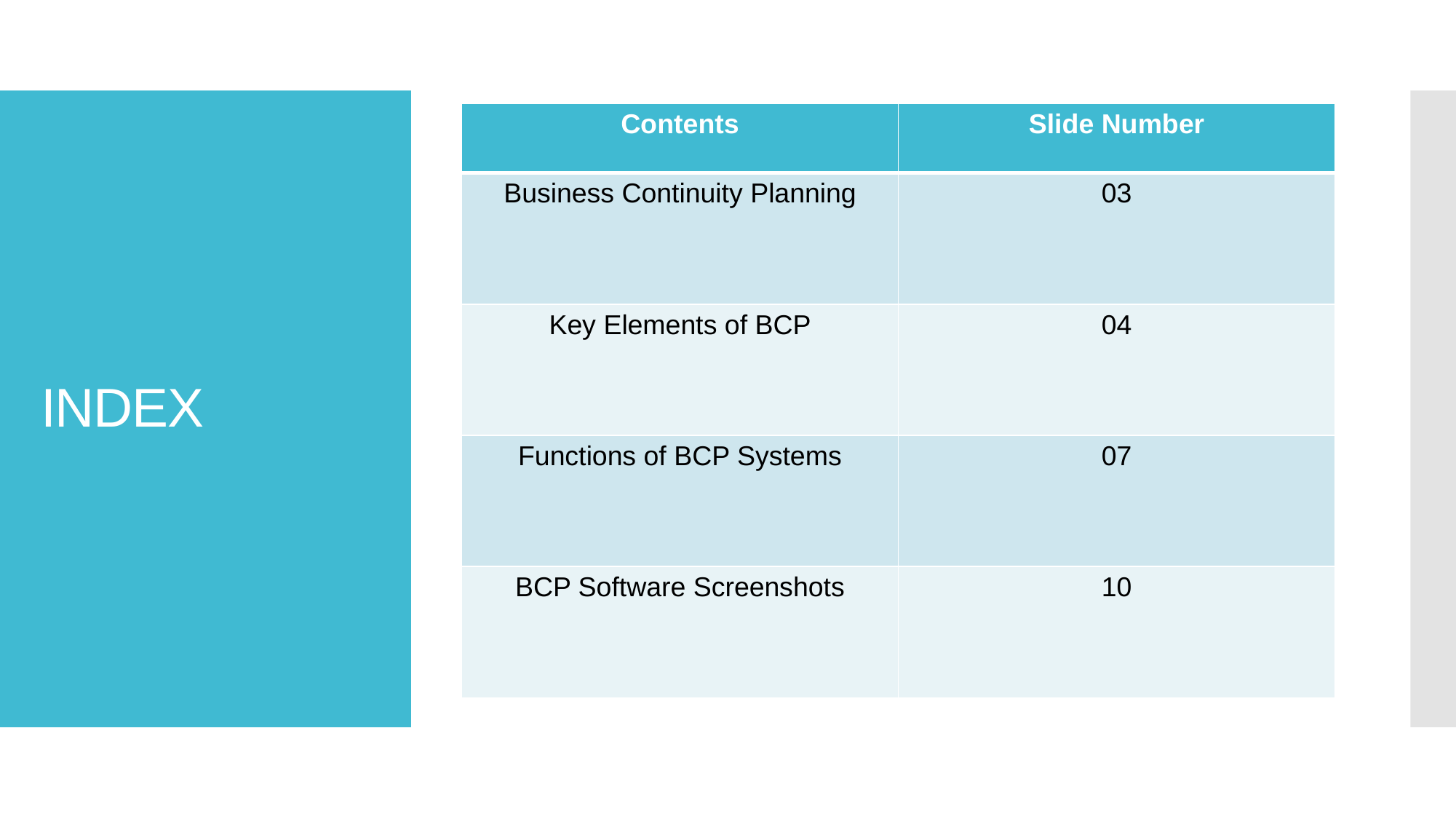

| Contents | Slide Number |
| --- | --- |
| Business Continuity Planning | 03 |
| Key Elements of BCP | 04 |
| Functions of BCP Systems | 07 |
| BCP Software Screenshots | 10 |
# INDEX